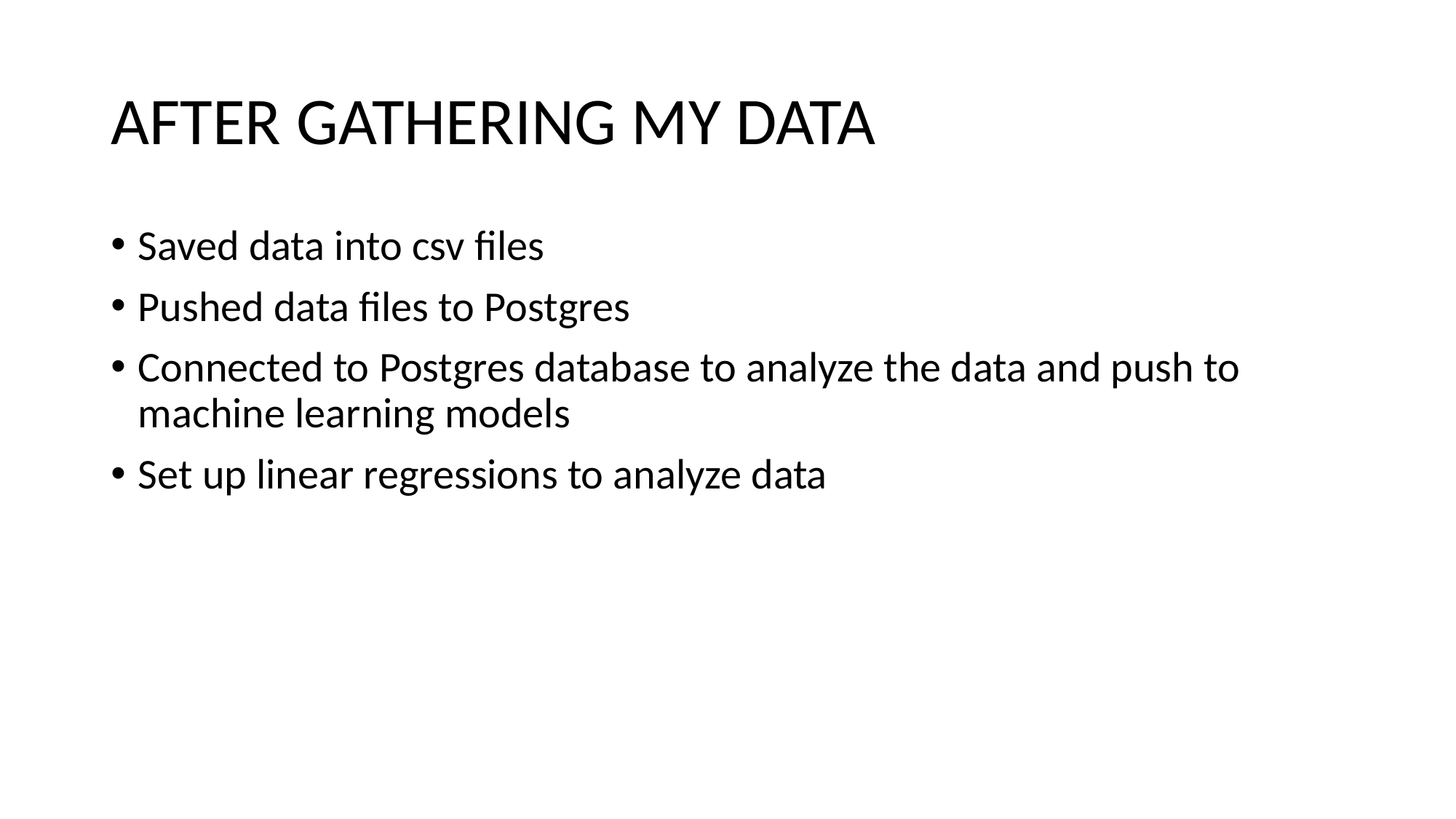

# AFTER GATHERING MY DATA
Saved data into csv files
Pushed data files to Postgres
Connected to Postgres database to analyze the data and push to machine learning models
Set up linear regressions to analyze data